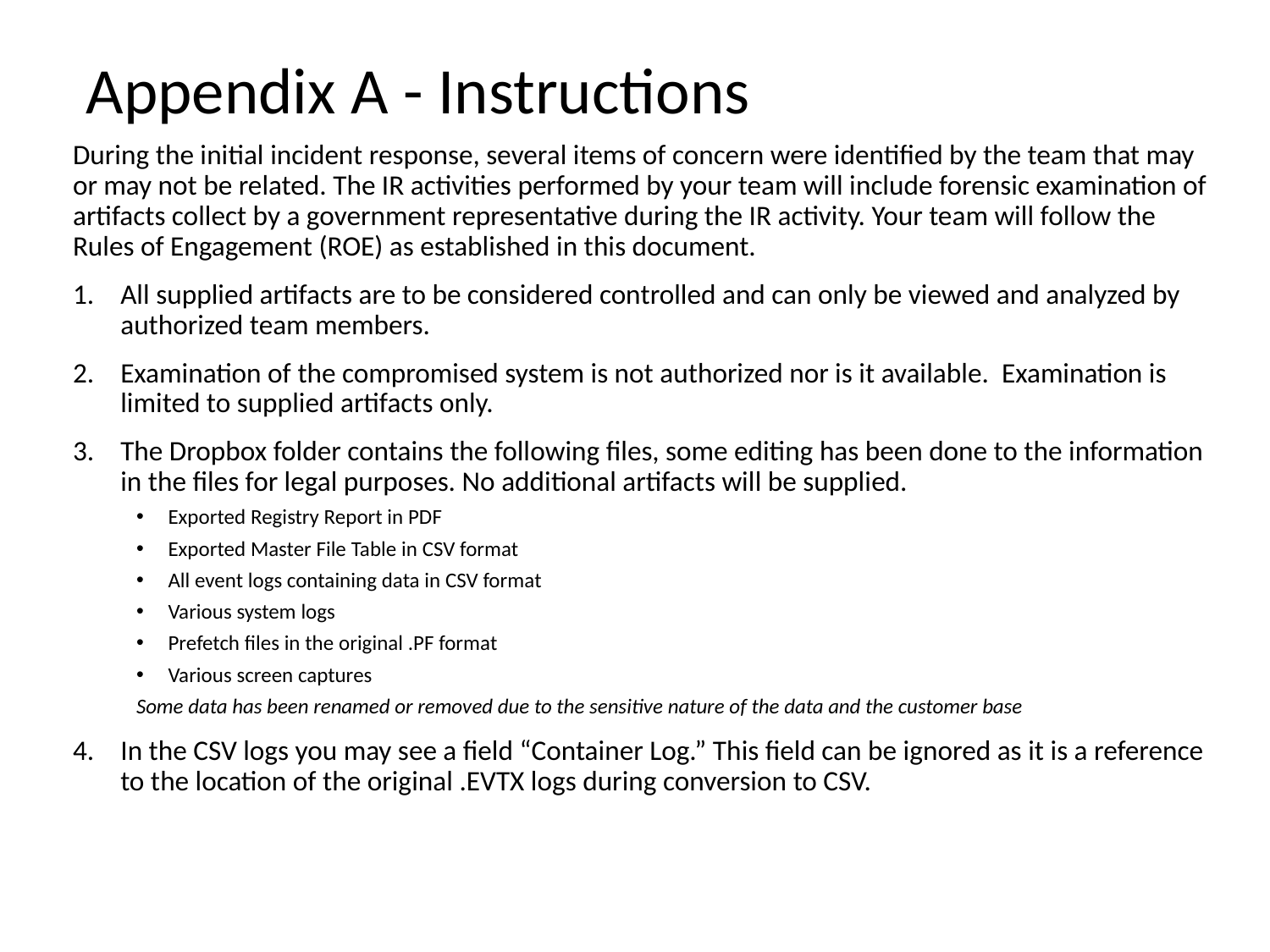

# Appendix A - Instructions
During the initial incident response, several items of concern were identified by the team that may or may not be related. The IR activities performed by your team will include forensic examination of artifacts collect by a government representative during the IR activity. Your team will follow the Rules of Engagement (ROE) as established in this document.
All supplied artifacts are to be considered controlled and can only be viewed and analyzed by authorized team members.
Examination of the compromised system is not authorized nor is it available.  Examination is limited to supplied artifacts only.
The Dropbox folder contains the following files, some editing has been done to the information in the files for legal purposes. No additional artifacts will be supplied.
Exported Registry Report in PDF
Exported Master File Table in CSV format
All event logs containing data in CSV format
Various system logs
Prefetch files in the original .PF format
Various screen captures
Some data has been renamed or removed due to the sensitive nature of the data and the customer base
In the CSV logs you may see a field “Container Log.” This field can be ignored as it is a reference to the location of the original .EVTX logs during conversion to CSV.